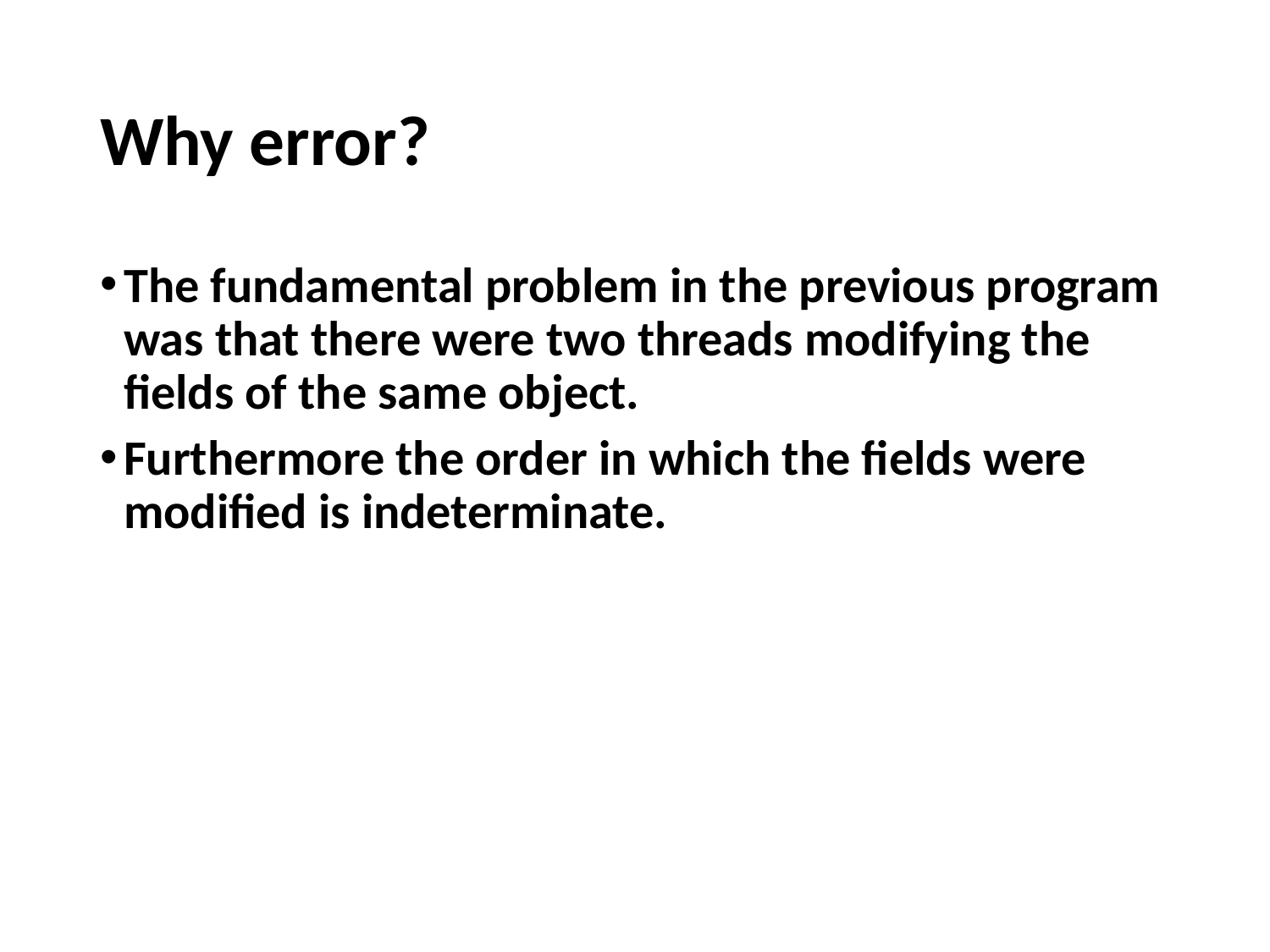

# Why error?
The fundamental problem in the previous program was that there were two threads modifying the fields of the same object.
Furthermore the order in which the fields were modified is indeterminate.